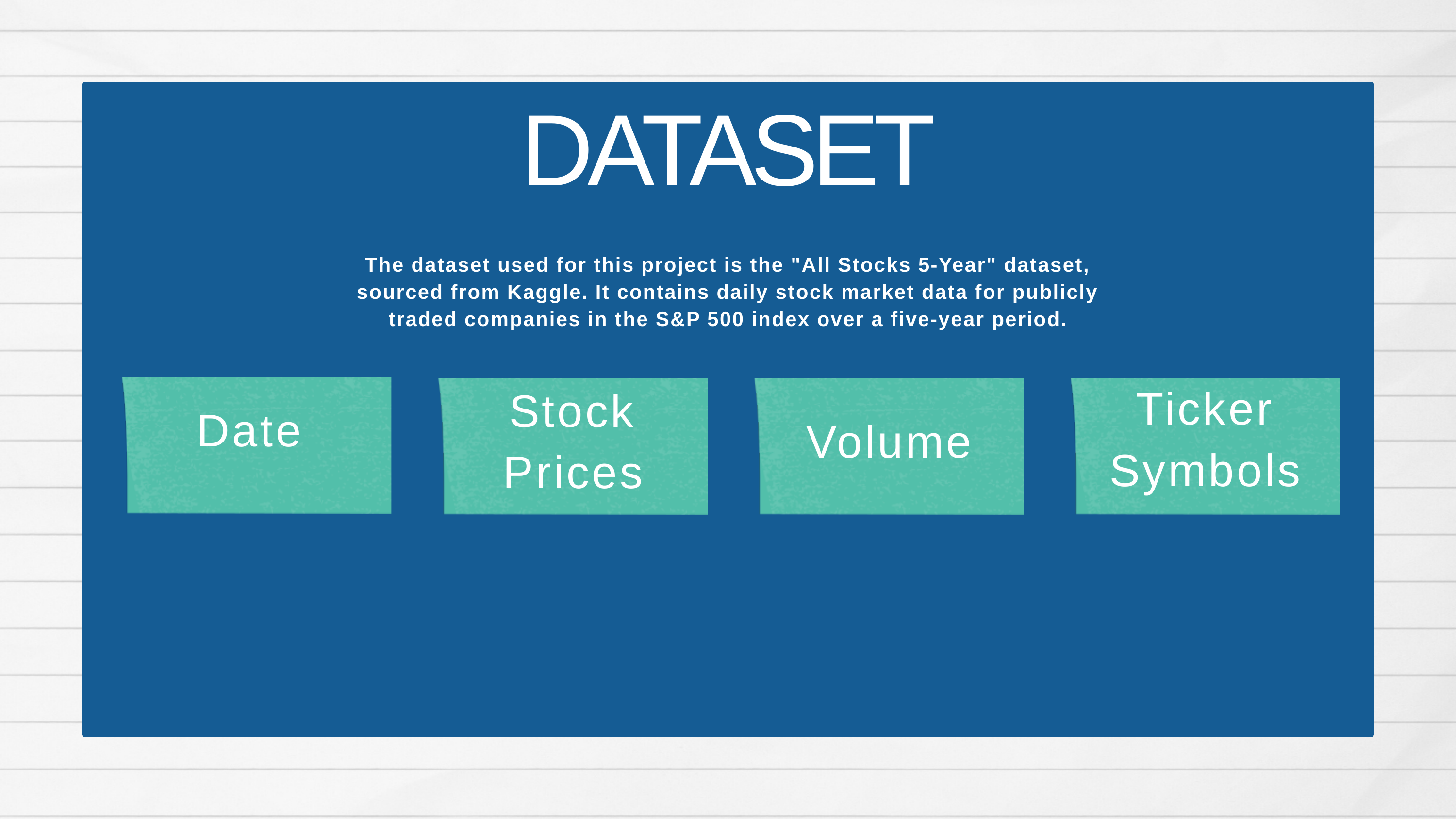

DATASET
The dataset used for this project is the "All Stocks 5-Year" dataset, sourced from Kaggle. It contains daily stock market data for publicly traded companies in the S&P 500 index over a five-year period.
Ticker Symbols
Stock Prices

Date
Volume